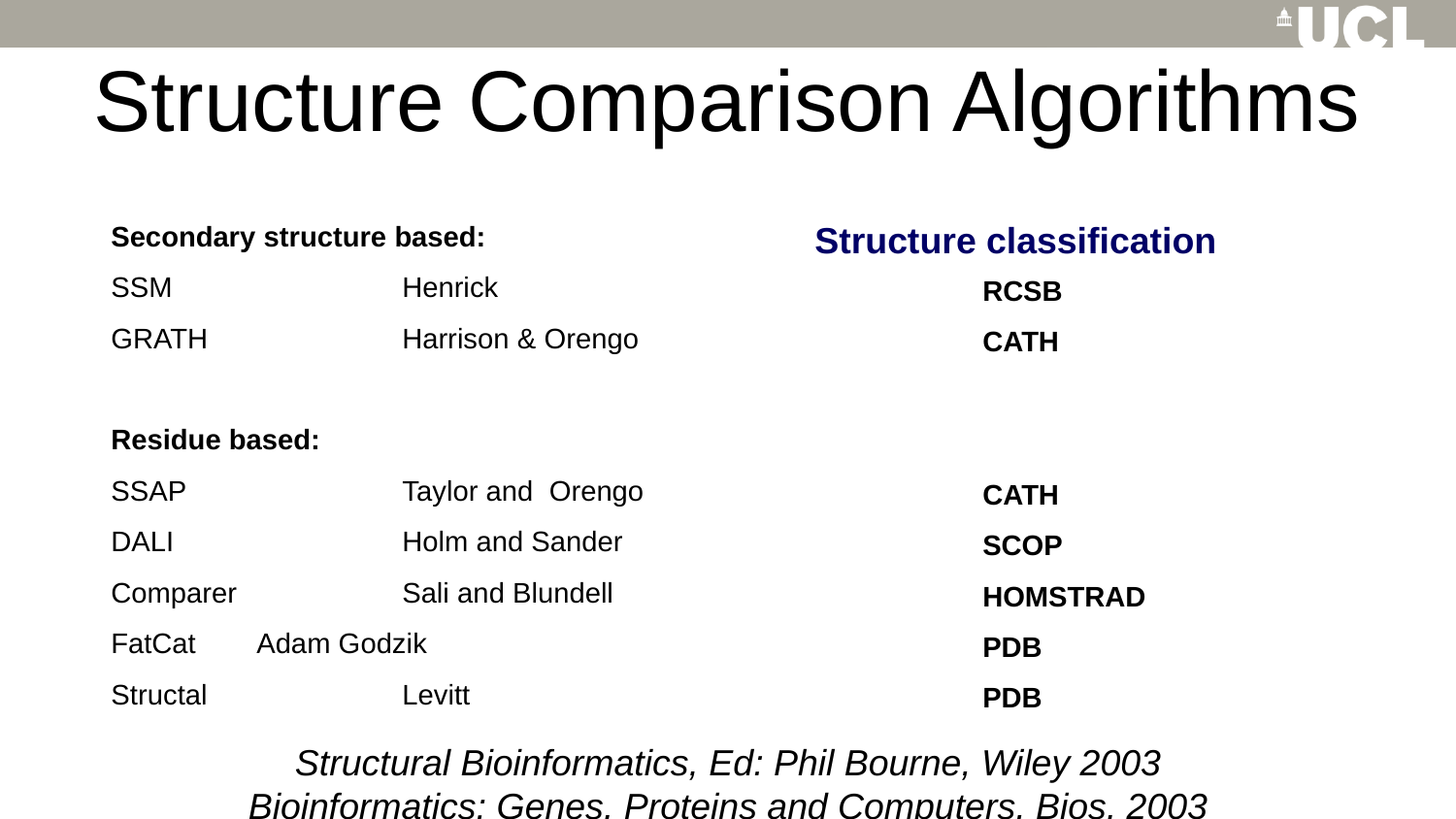

# Structure Comparison Algorithms
Secondary structure based:
SSM		Henrick
GRATH		Harrison & Orengo

Residue based:
SSAP           	Taylor and  Orengo
DALI           	Holm and Sander
Comparer       	Sali and Blundell
FatCat       	Adam Godzik
Structal       	Levitt
Structure classification
RCSB
CATH

CATH
SCOP
HOMSTRAD
PDB
PDB
Structural Bioinformatics, Ed: Phil Bourne, Wiley 2003
Bioinformatics: Genes, Proteins and Computers, Bios, 2003